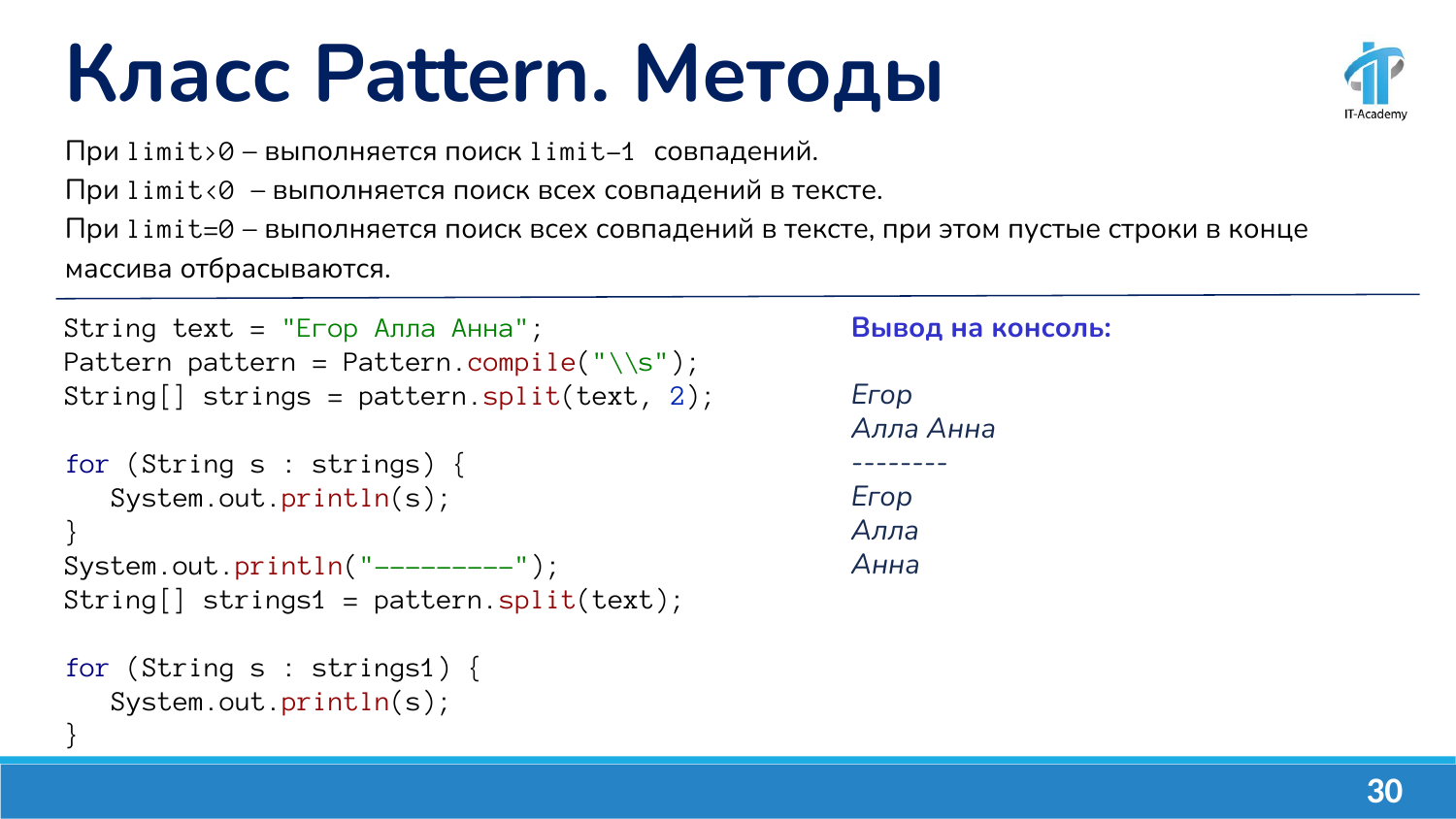

Класс Pattern. Методы
При limit>0 – выполняется поиск limit-1 совпадений.
При limit<0 – выполняется поиск всех совпадений в тексте.
При limit=0 – выполняется поиск всех совпадений в тексте, при этом пустые строки в конце массива отбрасываются.
String text = "Егор Алла Анна";
Pattern pattern = Pattern.compile("\\s");
String[] strings = pattern.split(text, 2);

for (String s : strings) {
   System.out.println(s);
}
System.out.println("---------");
String[] strings1 = pattern.split(text);

for (String s : strings1) {
   System.out.println(s);
}
Вывод на консоль:

Егор
Алла Анна
--------
Егор
Алла
Анна

30